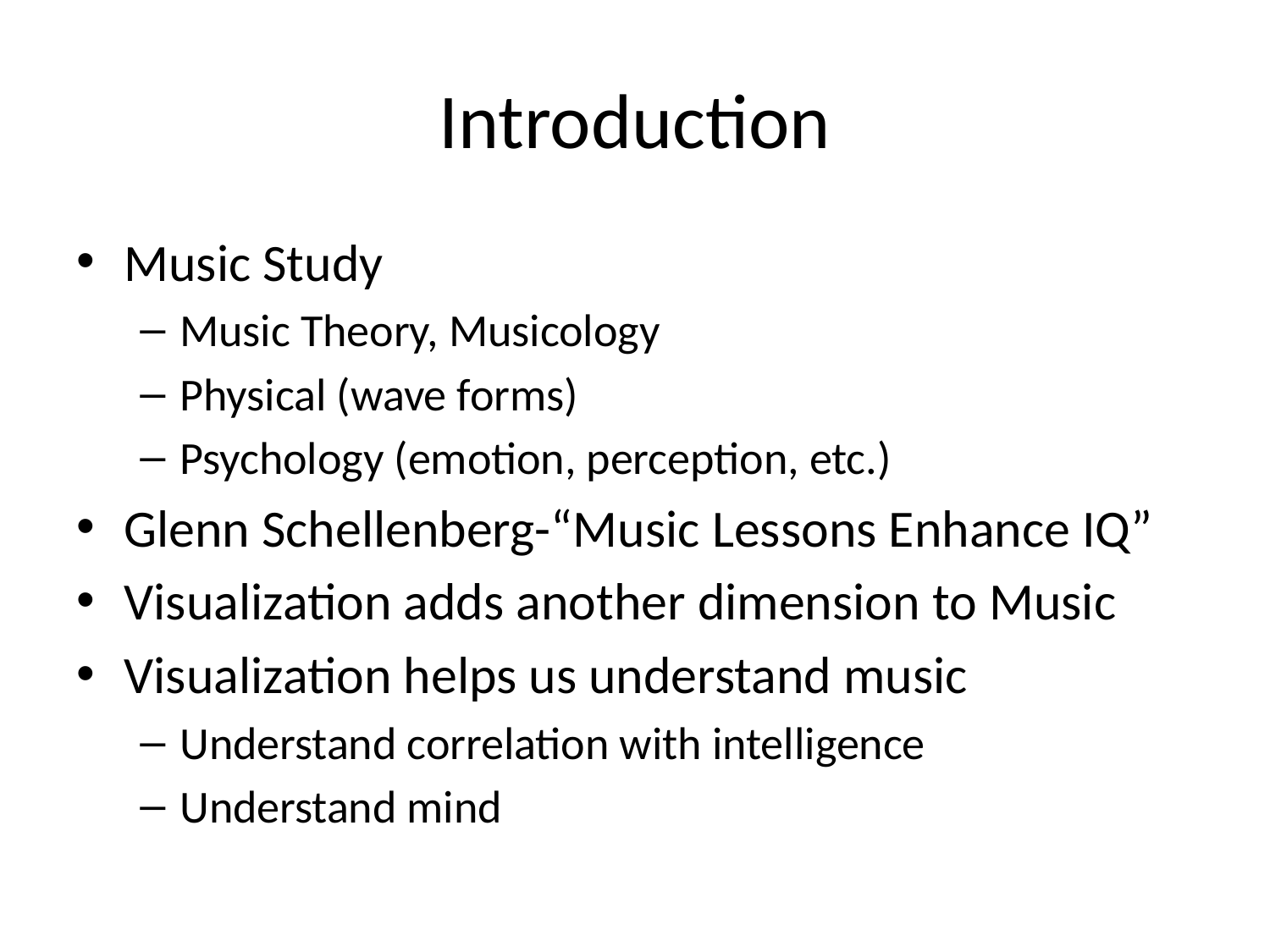

# Introduction
Music Study
Music Theory, Musicology
Physical (wave forms)
Psychology (emotion, perception, etc.)
Glenn Schellenberg-“Music Lessons Enhance IQ”
Visualization adds another dimension to Music
Visualization helps us understand music
Understand correlation with intelligence
Understand mind